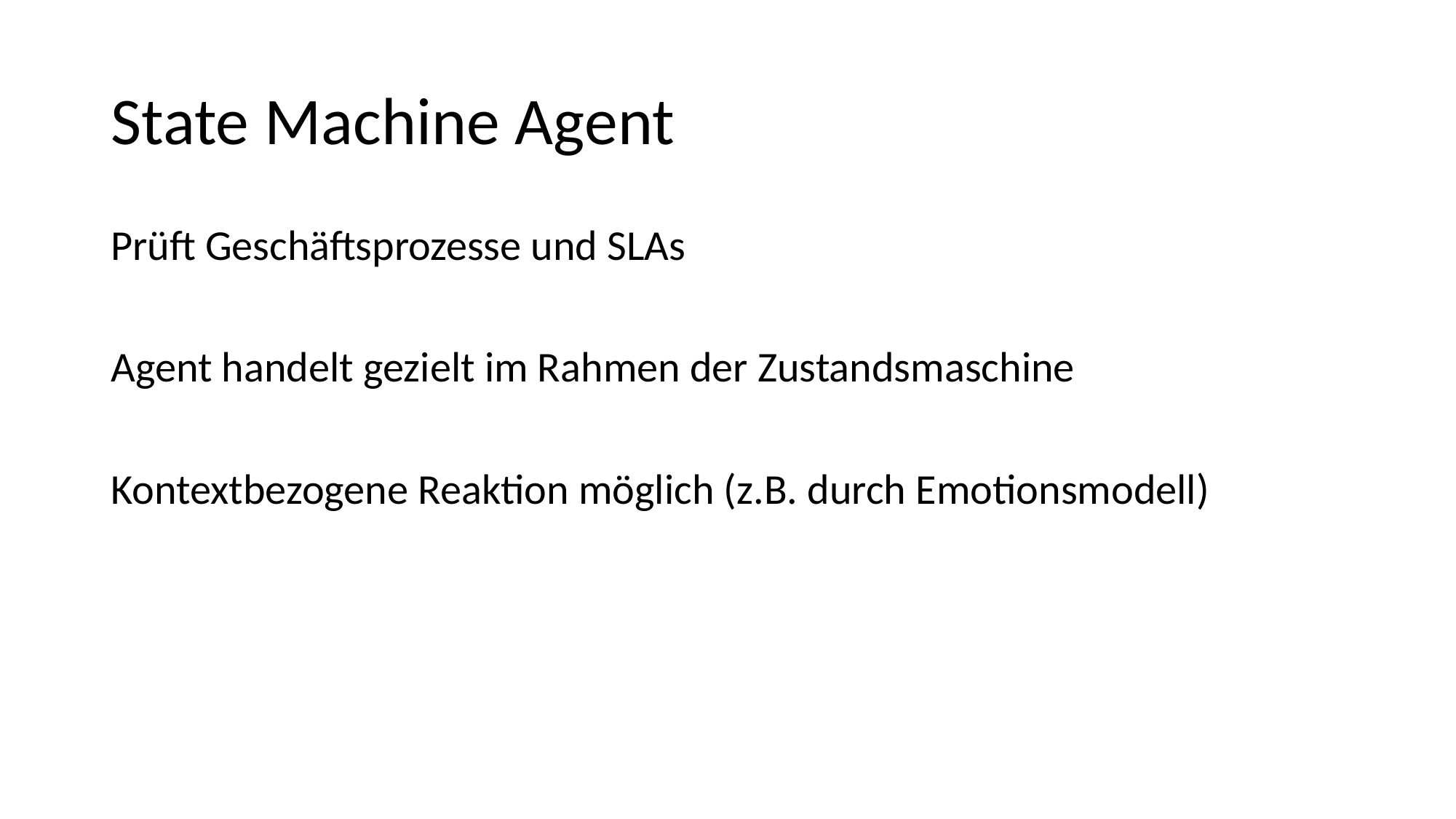

# State Machine Agent
Prüft Geschäftsprozesse und SLAs

Agent handelt gezielt im Rahmen der Zustandsmaschine

Kontextbezogene Reaktion möglich (z.B. durch Emotionsmodell)